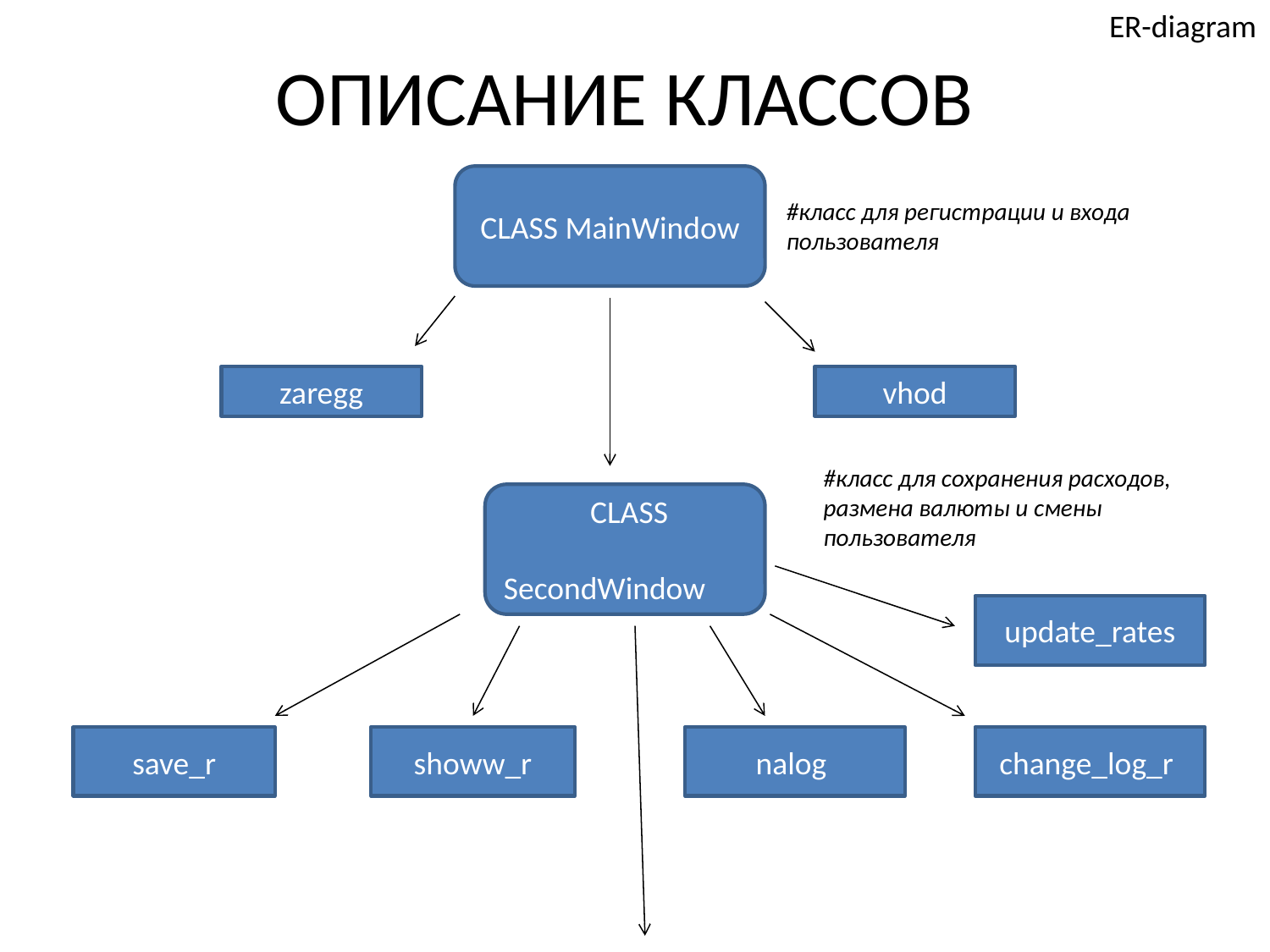

# ОПИСАНИЕ КЛАССОВ
ER-diagram
CLASS MainWindow
#класс для регистрации и входа пользователя
zaregg
vhod
#класс для сохранения расходов,  размена валюты и смены пользователя
            CLASS                        SecondWindow
update_rates
save_r
nalog
change_log_r
showw_r